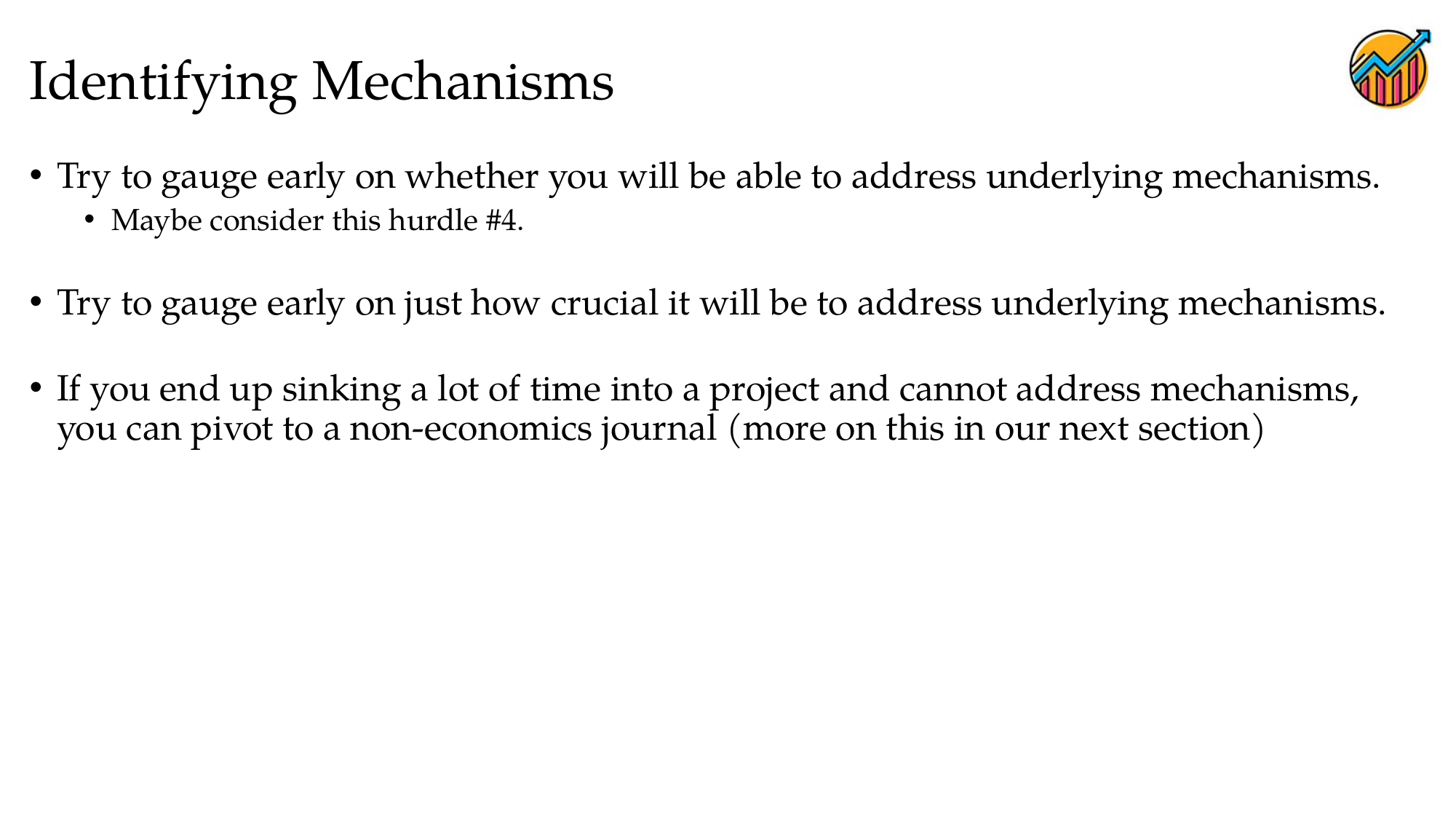

# Identifying Mechanisms
Try to gauge early on whether you will be able to address underlying mechanisms.
Maybe consider this hurdle #4.

Try to gauge early on just how crucial it will be to address underlying mechanisms.

If you end up sinking a lot of time into a project and cannot address mechanisms, you can pivot to a non-economics journal (more on this in our next section)